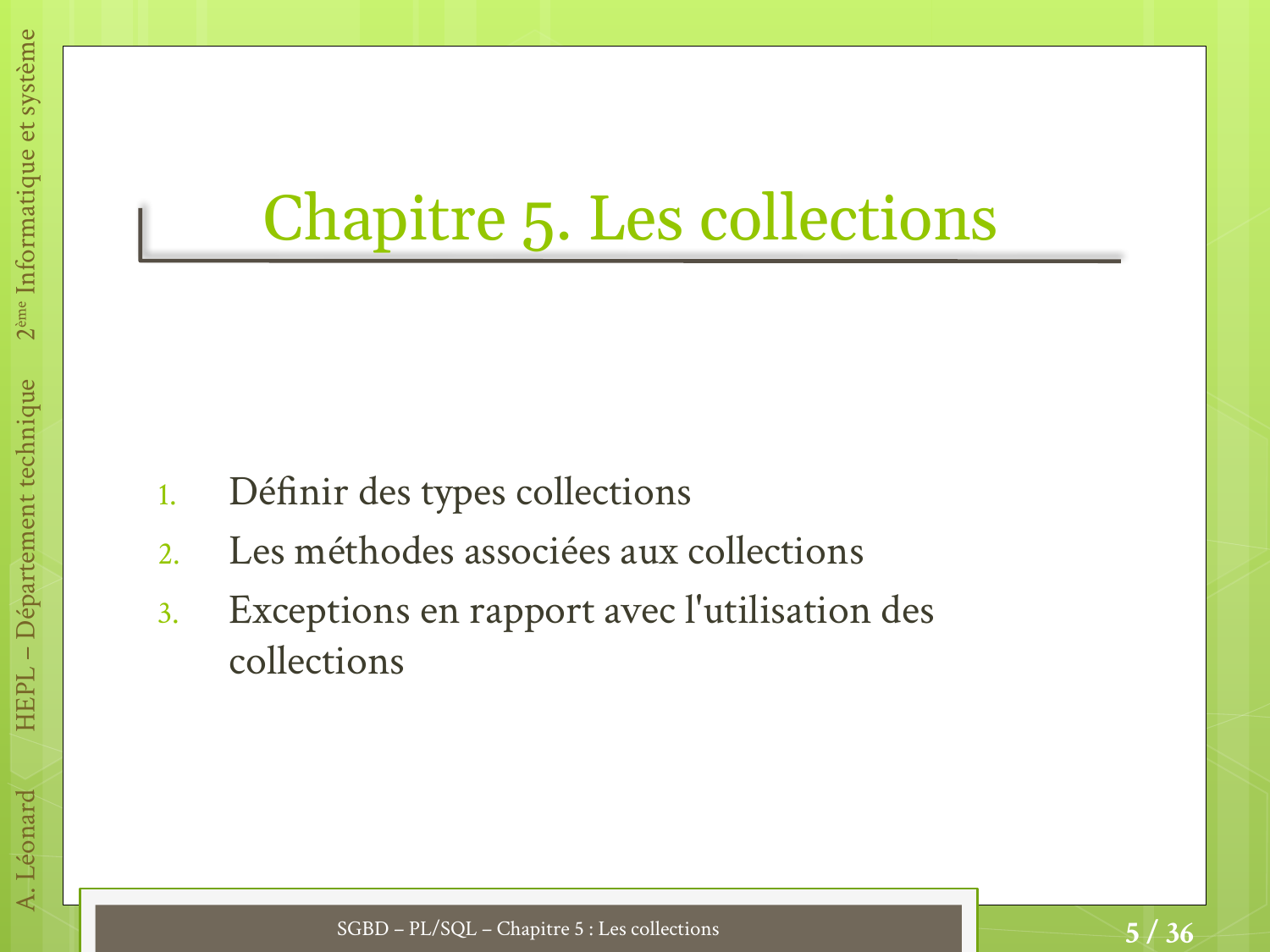

# Chapitre 5. Les collections
Définir des types collections
Les méthodes associées aux collections
Exceptions en rapport avec l'utilisation des collections
SGBD – PL/SQL – Chapitre 5 : Les collections